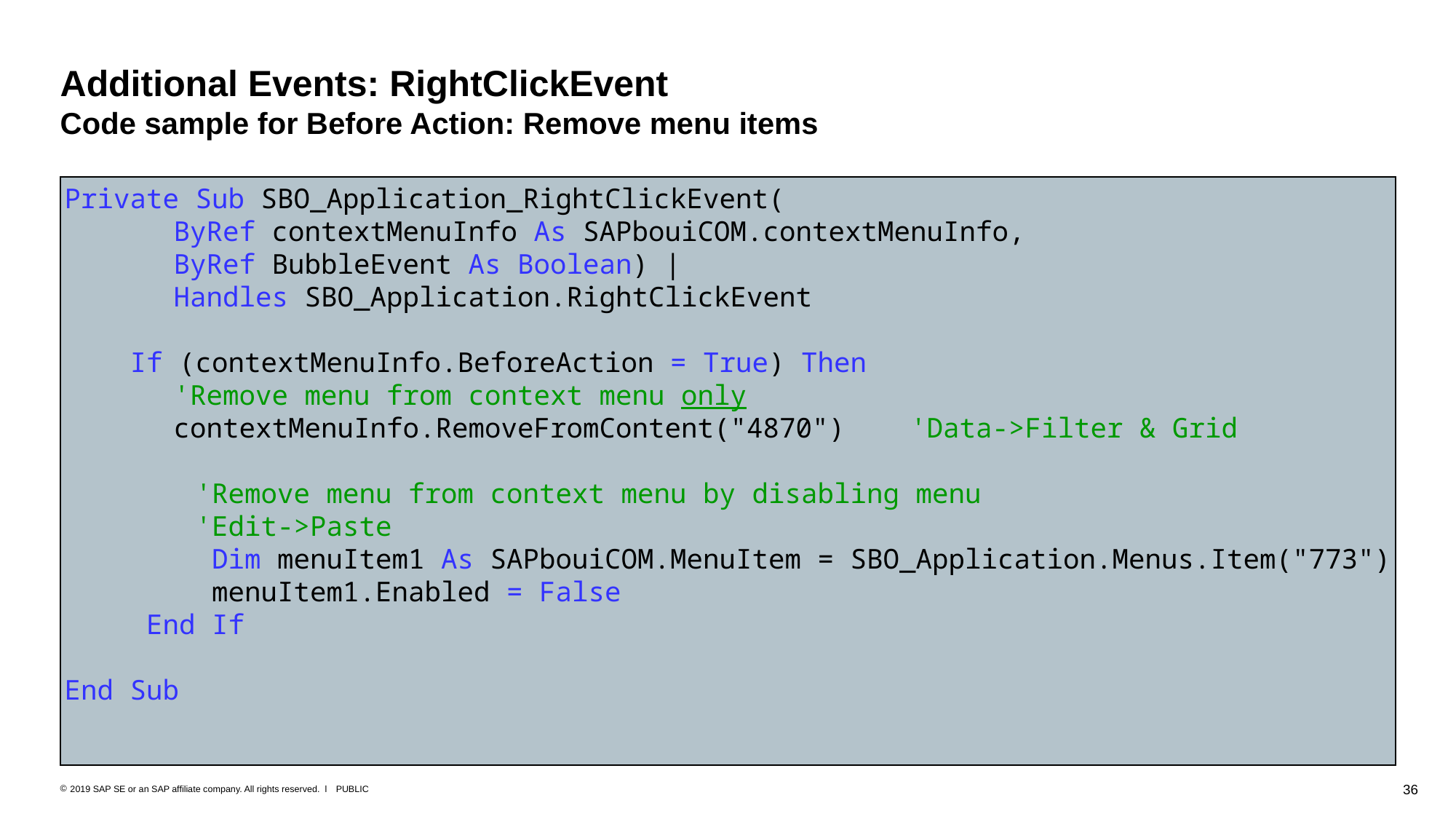

# Additional Events: RightClickEvent Code sample for Before Action: Remove menu items
Private Sub SBO_Application_RightClickEvent(
	ByRef contextMenuInfo As SAPbouiCOM.contextMenuInfo,
	ByRef BubbleEvent As Boolean) |
	Handles SBO_Application.RightClickEvent

    If (contextMenuInfo.BeforeAction = True) Then
	'Remove menu from context menu only
  	contextMenuInfo.RemoveFromContent("4870")    'Data->Filter & Grid
        'Remove menu from context menu by disabling menu
        'Edit->Paste
         Dim menuItem1 As SAPbouiCOM.MenuItem = SBO_Application.Menus.Item("773")
         menuItem1.Enabled = False
     End If

End Sub